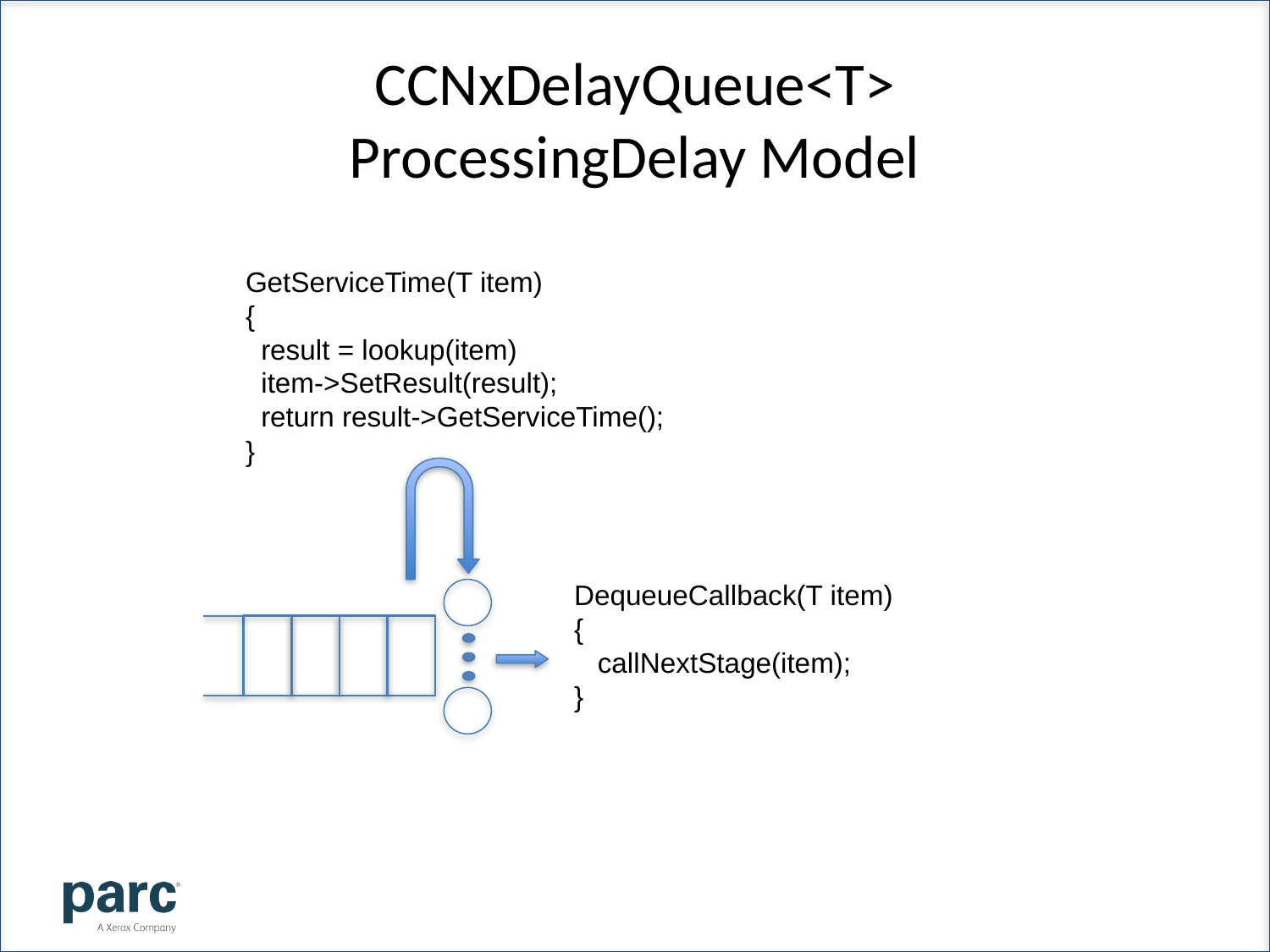

# CCNxDelayQueue<T> ProcessingDelay Model
GetServiceTime(T item)
{
  result = lookup(item)
  item->SetResult(result);
  return result->GetServiceTime();
}

DequeueCallback(T item)
{
   callNextStage(item);
}